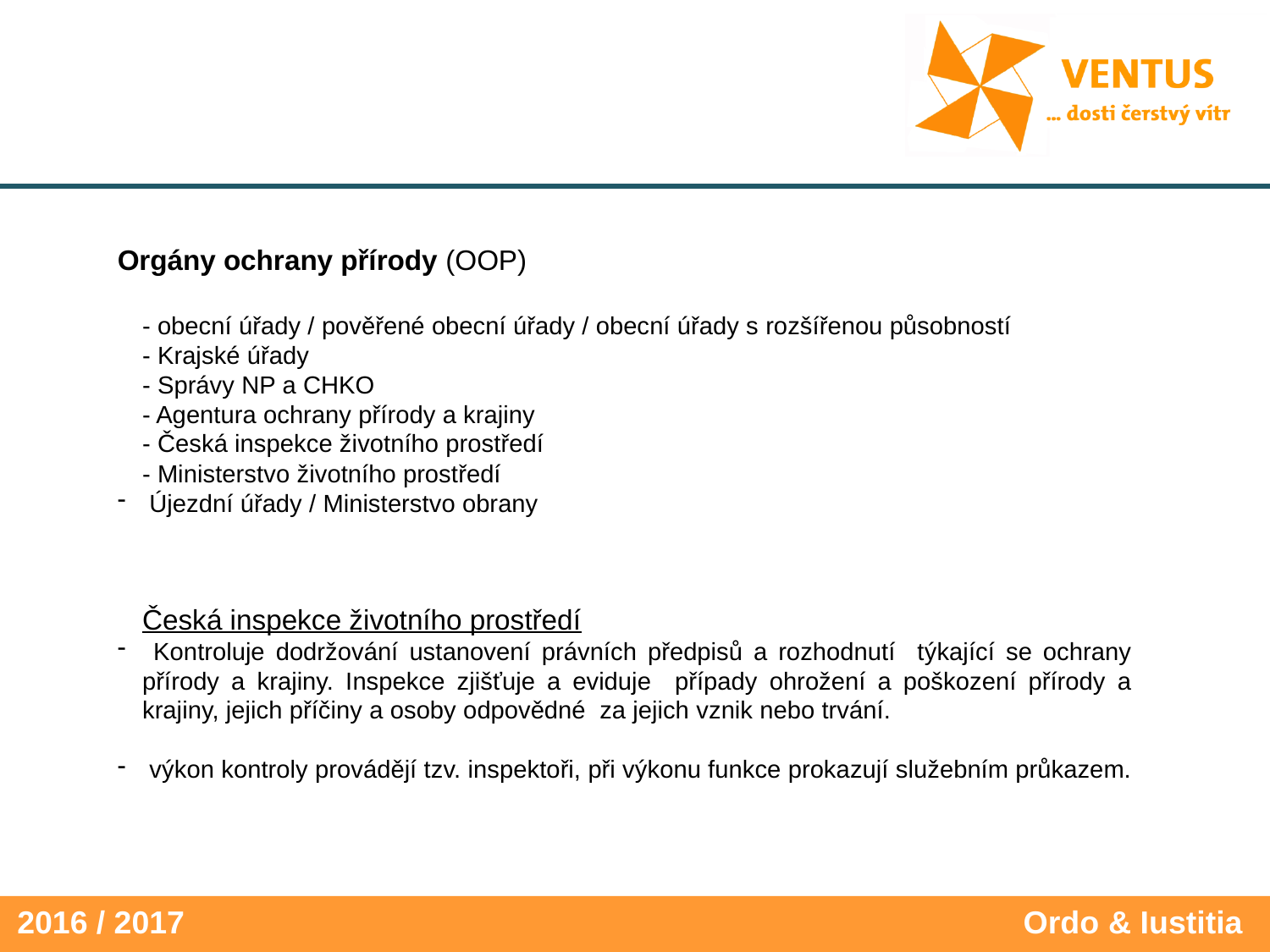

#
Orgány ochrany přírody (OOP)

- obecní úřady / pověřené obecní úřady / obecní úřady s rozšířenou působností
- Krajské úřady
- Správy NP a CHKO
- Agentura ochrany přírody a krajiny
- Česká inspekce životního prostředí
- Ministerstvo životního prostředí
 Újezdní úřady / Ministerstvo obrany

Česká inspekce životního prostředí
 Kontroluje dodržování ustanovení právních předpisů a rozhodnutí  týkající se ochrany přírody a krajiny. Inspekce zjišťuje a eviduje  případy ohrožení a poškození přírody a krajiny, jejich příčiny a osoby odpovědné  za jejich vznik nebo trvání.

 výkon kontroly provádějí tzv. inspektoři, při výkonu funkce prokazují služebním průkazem.
Ordo & Iustitia